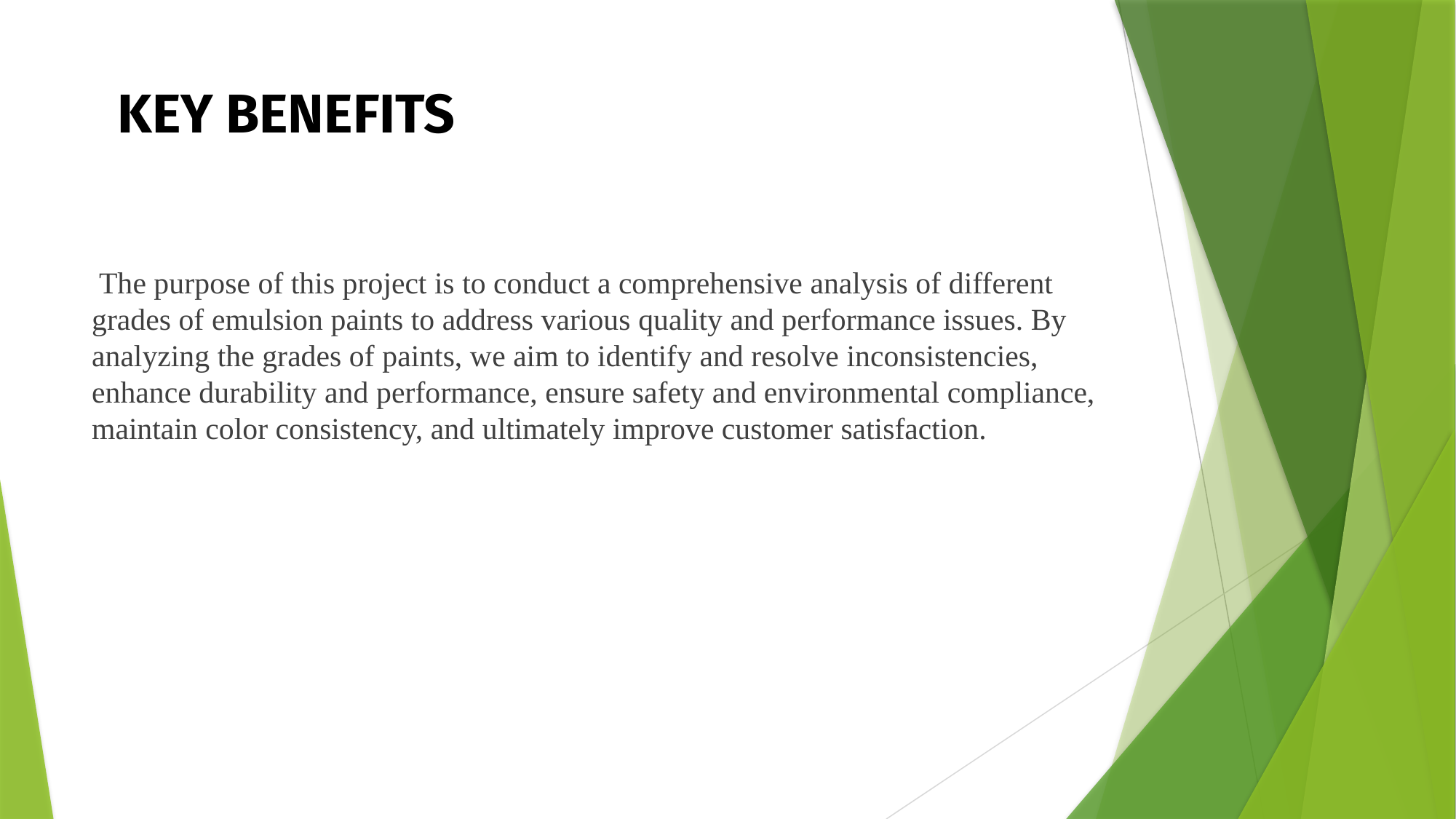

# KEY BENEFITS
 The purpose of this project is to conduct a comprehensive analysis of different grades of emulsion paints to address various quality and performance issues. By analyzing the grades of paints, we aim to identify and resolve inconsistencies, enhance durability and performance, ensure safety and environmental compliance, maintain color consistency, and ultimately improve customer satisfaction.